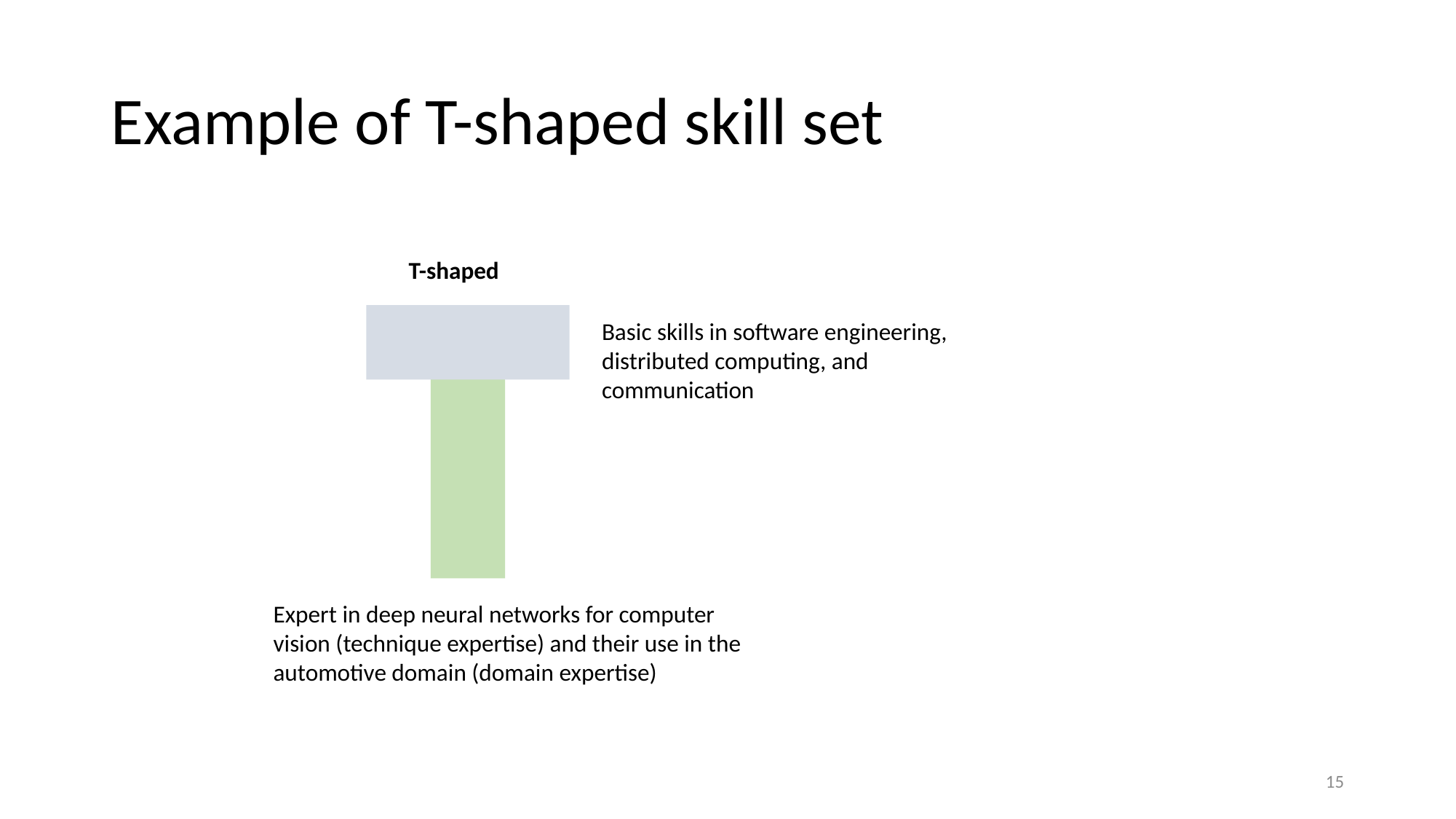

# Example of T-shaped skill set

T-shaped
Basic skills in software engineering, distributed computing, and communication

Expert in deep neural networks for computer vision (technique expertise) and their use in the automotive domain (domain expertise)
15